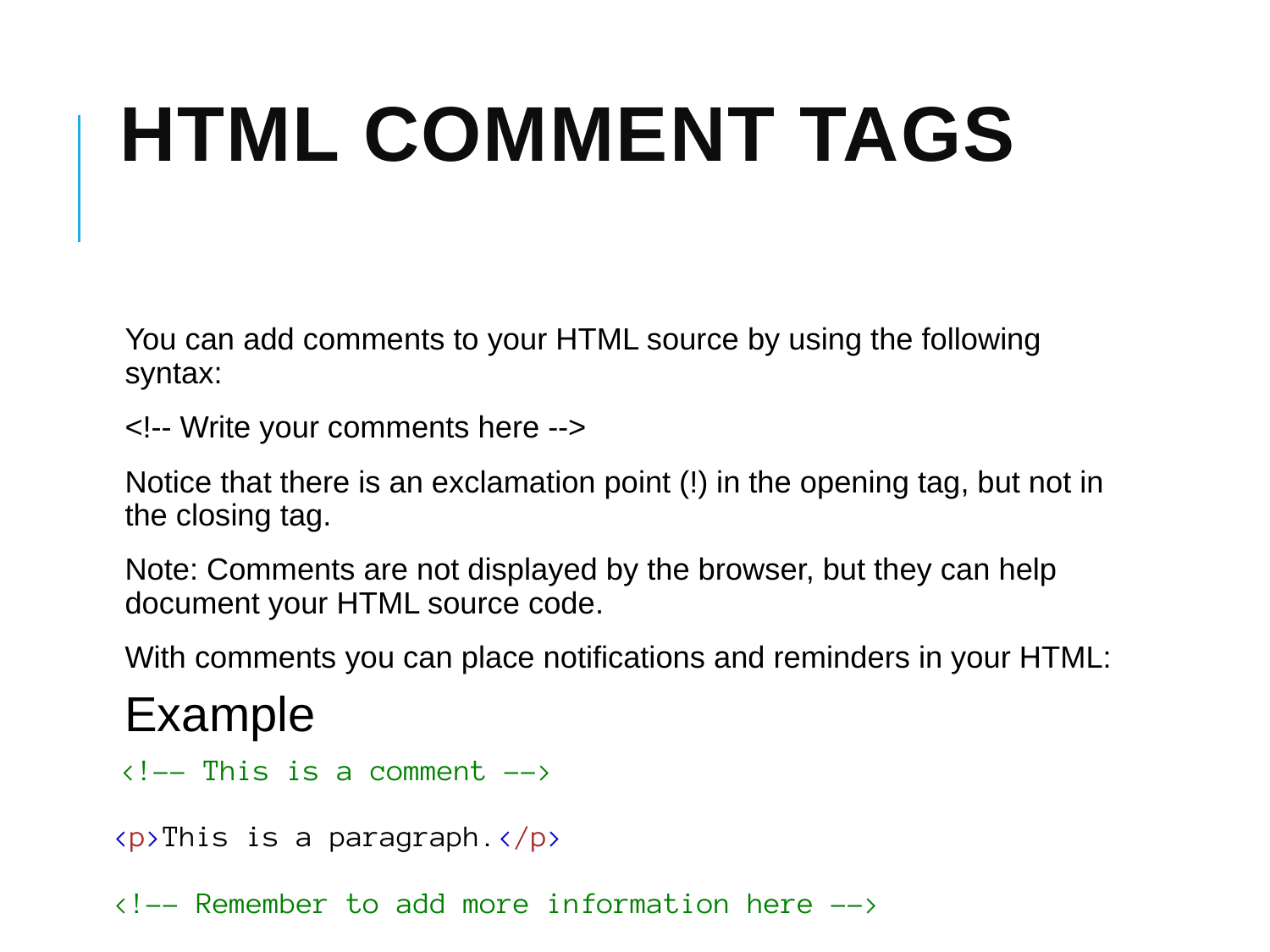

# HTML Comment Tags
You can add comments to your HTML source by using the following syntax:
<!-- Write your comments here -->
Notice that there is an exclamation point (!) in the opening tag, but not in the closing tag.
Note: Comments are not displayed by the browser, but they can help document your HTML source code.
With comments you can place notifications and reminders in your HTML:
Example
<!-- This is a comment -->
<p>This is a paragraph.</p>
<!-- Remember to add more information here -->